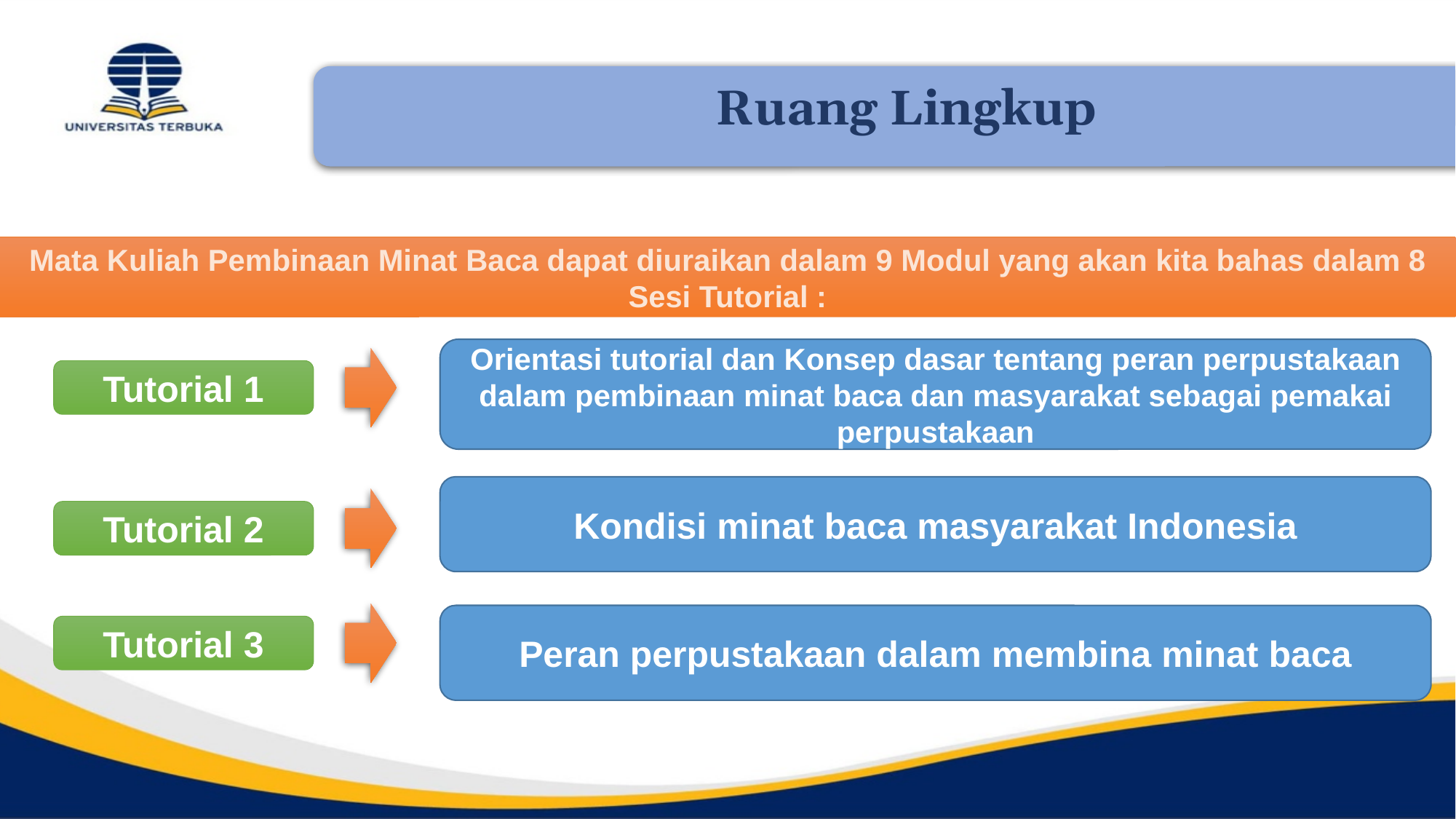

Ruang Lingkup
Mata Kuliah Pembinaan Minat Baca dapat diuraikan dalam 9 Modul yang akan kita bahas dalam 8 Sesi Tutorial :
Orientasi tutorial dan Konsep dasar tentang peran perpustakaan dalam pembinaan minat baca dan masyarakat sebagai pemakai perpustakaan

Tutorial 1
Kondisi minat baca masyarakat Indonesia

Tutorial 2

Peran perpustakaan dalam membina minat baca
Tutorial 3